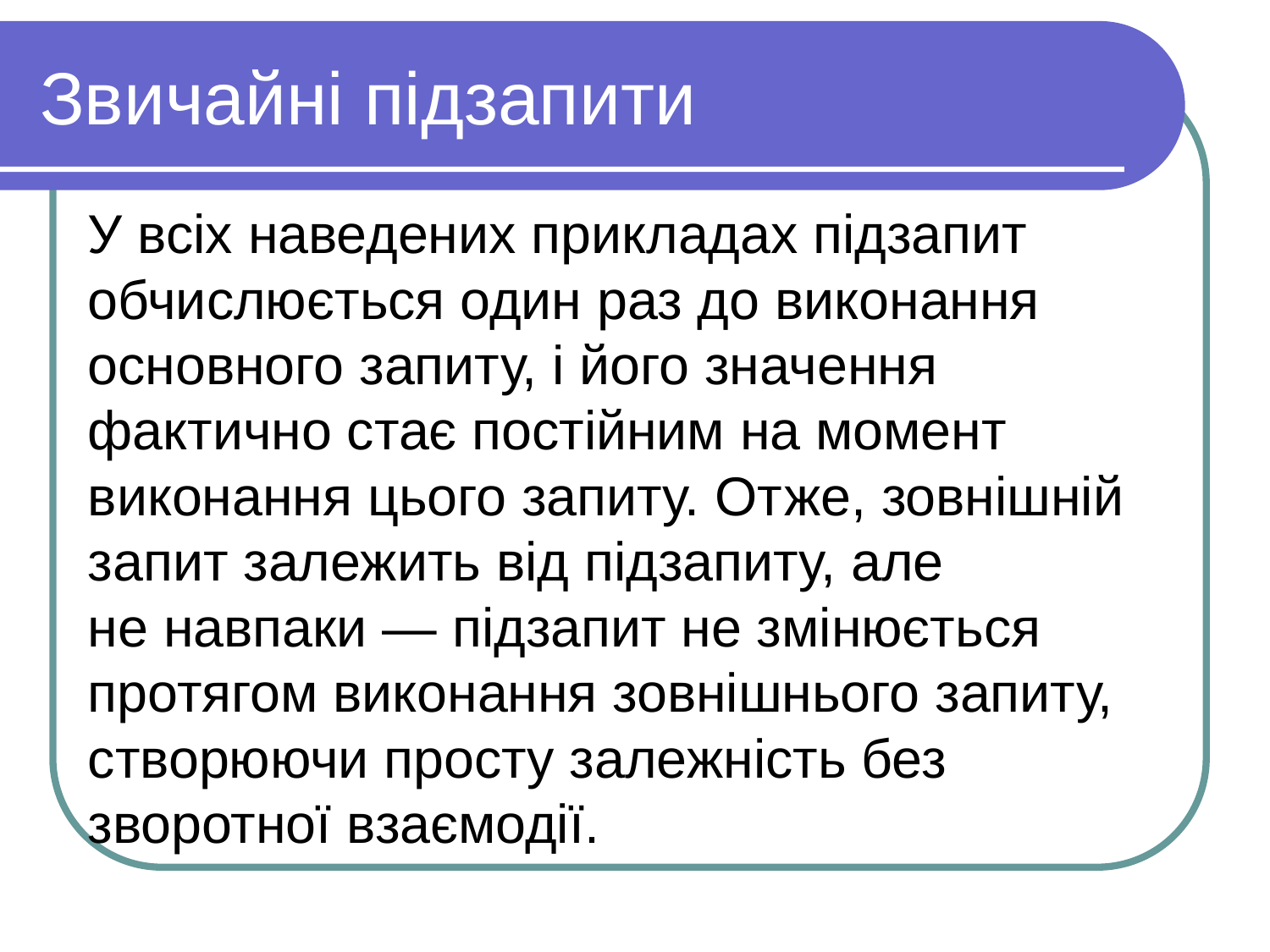

Звичайні підзапити
У всіх наведених прикладах підзапит обчислюється один раз до виконання основного запиту, і його значення фактично стає постійним на момент виконання цього запиту. Отже, зовнішній запит залежить від підзапиту, але             не навпаки — підзапит не змінюється протягом виконання зовнішнього запиту, створюючи просту залежність без 	зворотної взаємодії.